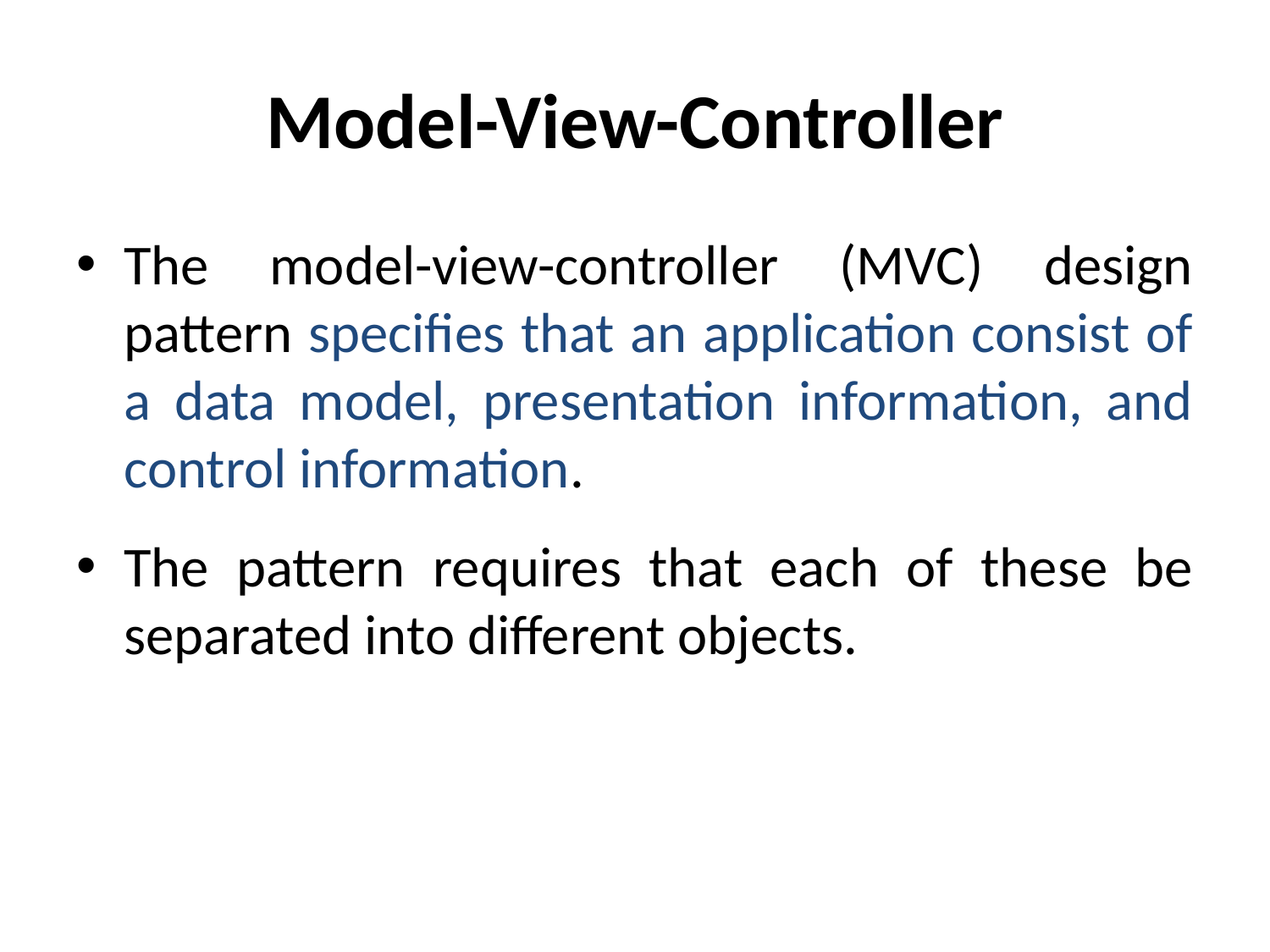

# Model-View-Controller
The model-view-controller (MVC) design pattern specifies that an application consist of a data model, presentation information, and control information.
The pattern requires that each of these be separated into different objects.